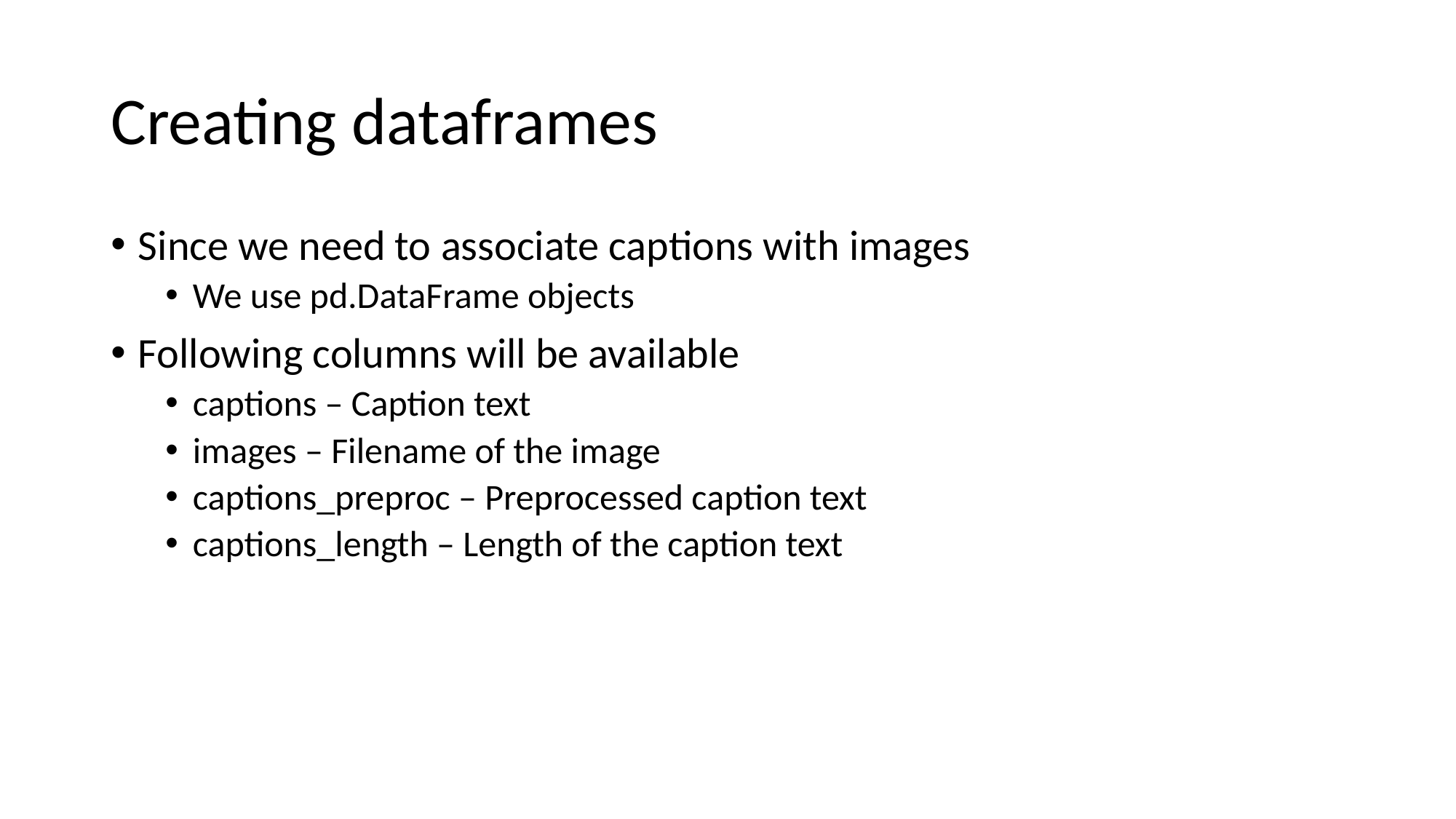

# Creating dataframes
Since we need to associate captions with images
We use pd.DataFrame objects
Following columns will be available
captions – Caption text
images – Filename of the image
captions_preproc – Preprocessed caption text
captions_length – Length of the caption text